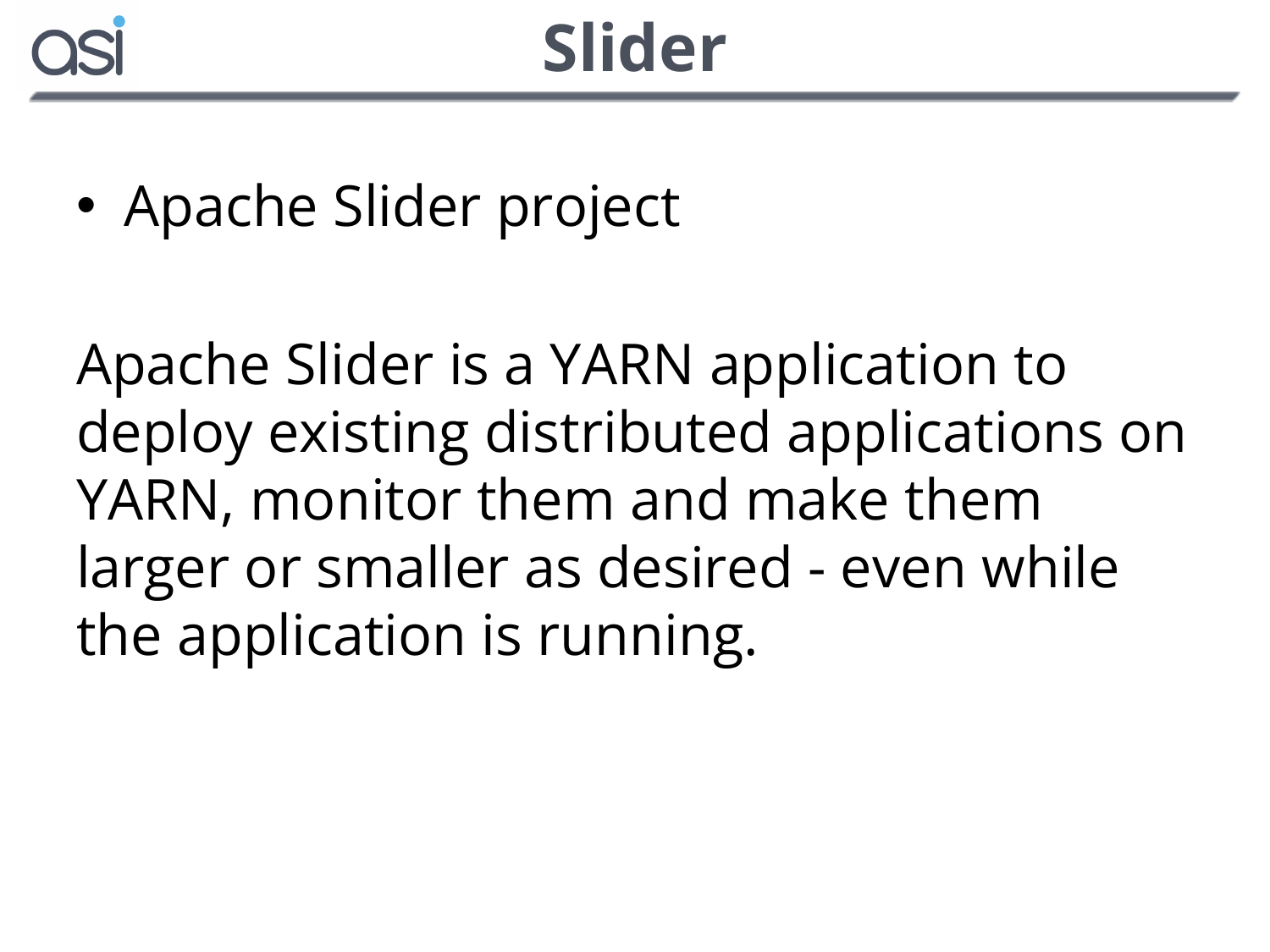

# Slider
Apache Slider project

Apache Slider is a YARN application to deploy existing distributed applications on YARN, monitor them and make them larger or smaller as desired - even while the application is running.